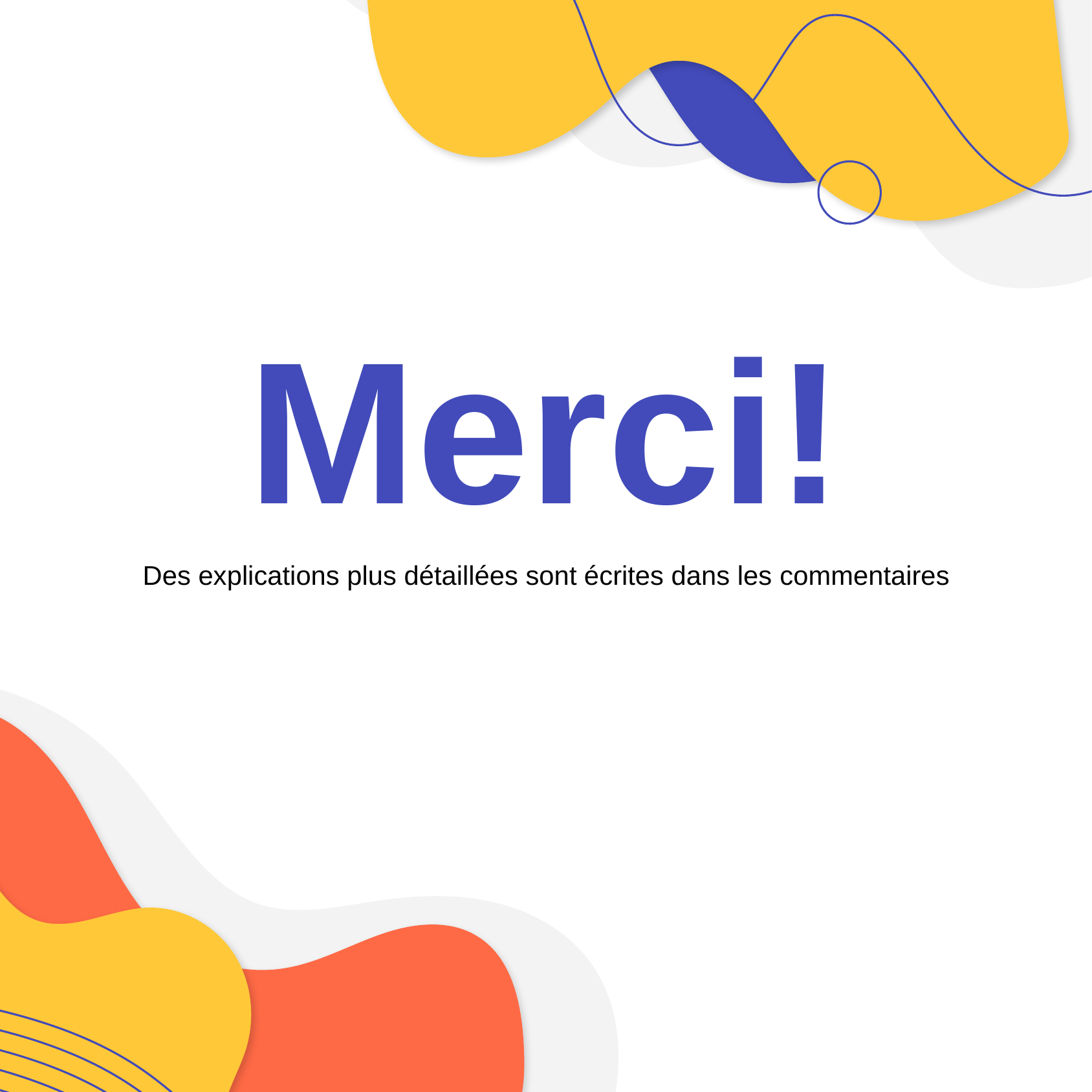

# Merci!
Des explications plus détaillées sont écrites dans les commentaires